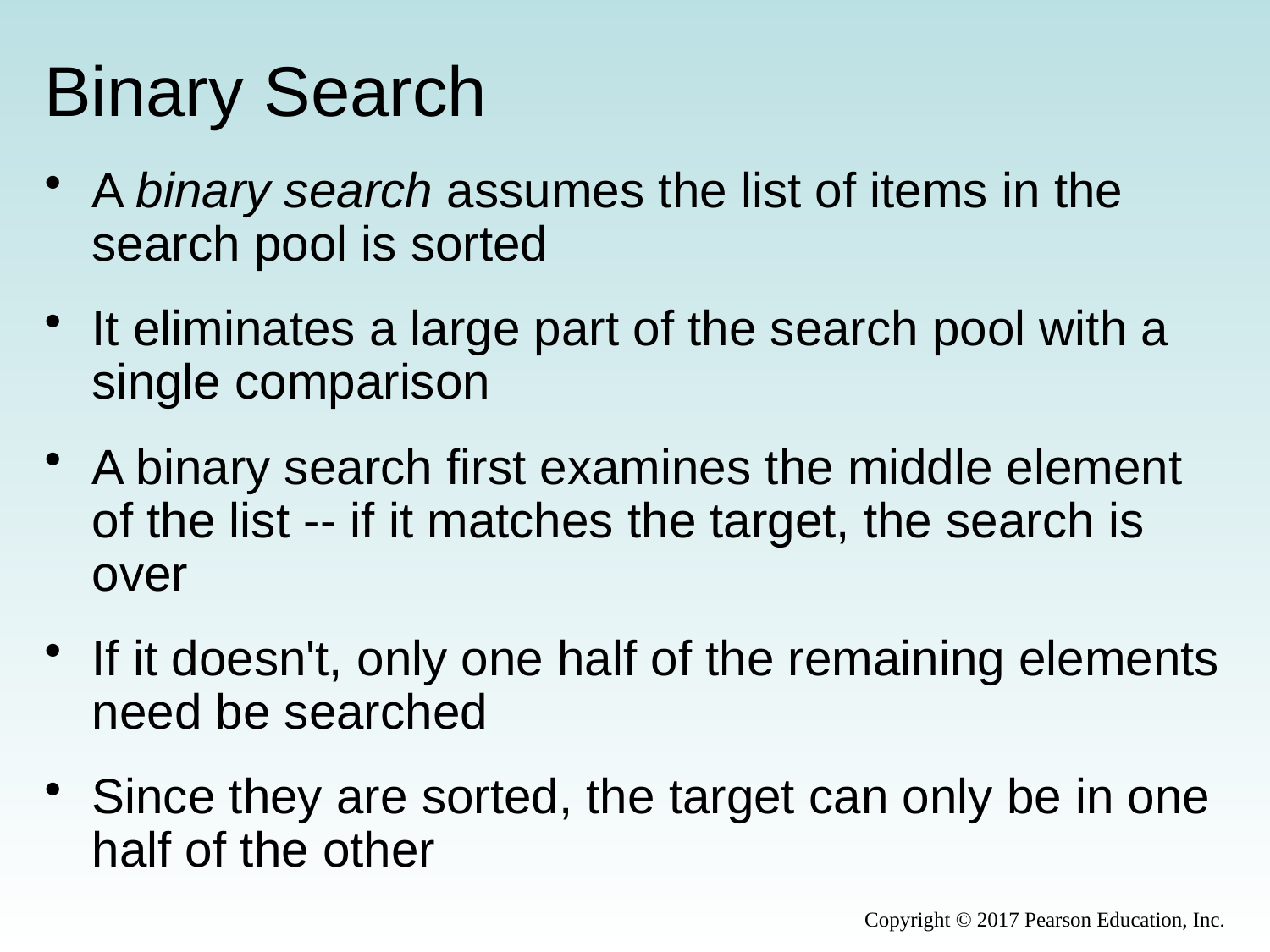

# Binary Search
A binary search assumes the list of items in the search pool is sorted
It eliminates a large part of the search pool with a single comparison
A binary search first examines the middle element of the list -- if it matches the target, the search is over
If it doesn't, only one half of the remaining elements need be searched
Since they are sorted, the target can only be in one half of the other
Copyright © 2017 Pearson Education, Inc.